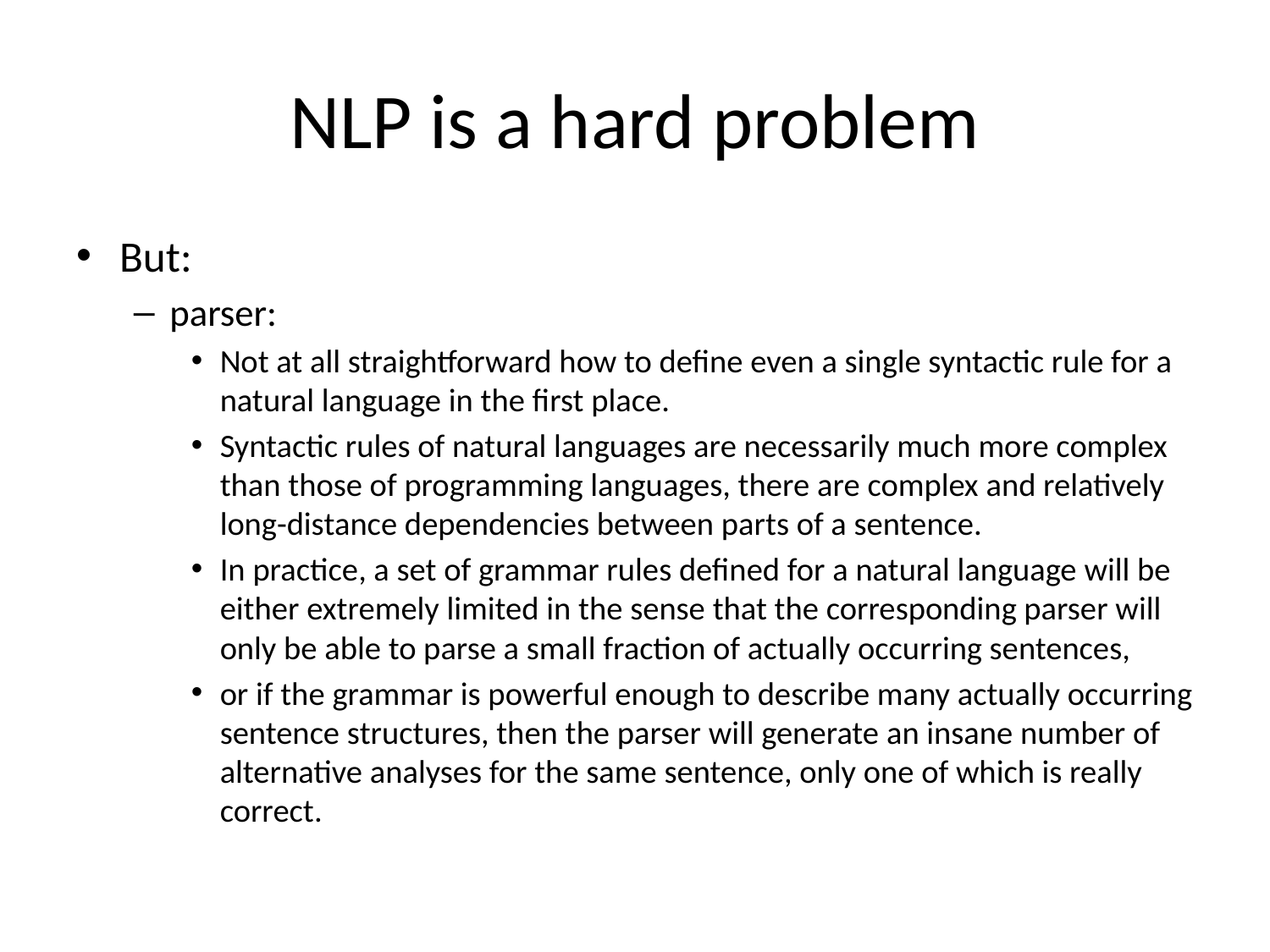

# NLP is a hard problem
But:
parser:
Not at all straightforward how to define even a single syntactic rule for a natural language in the first place.
Syntactic rules of natural languages are necessarily much more complex than those of programming languages, there are complex and relatively long-distance dependencies between parts of a sentence.
In practice, a set of grammar rules defined for a natural language will be either extremely limited in the sense that the corresponding parser will only be able to parse a small fraction of actually occurring sentences,
or if the grammar is powerful enough to describe many actually occurring sentence structures, then the parser will generate an insane number of alternative analyses for the same sentence, only one of which is really correct.